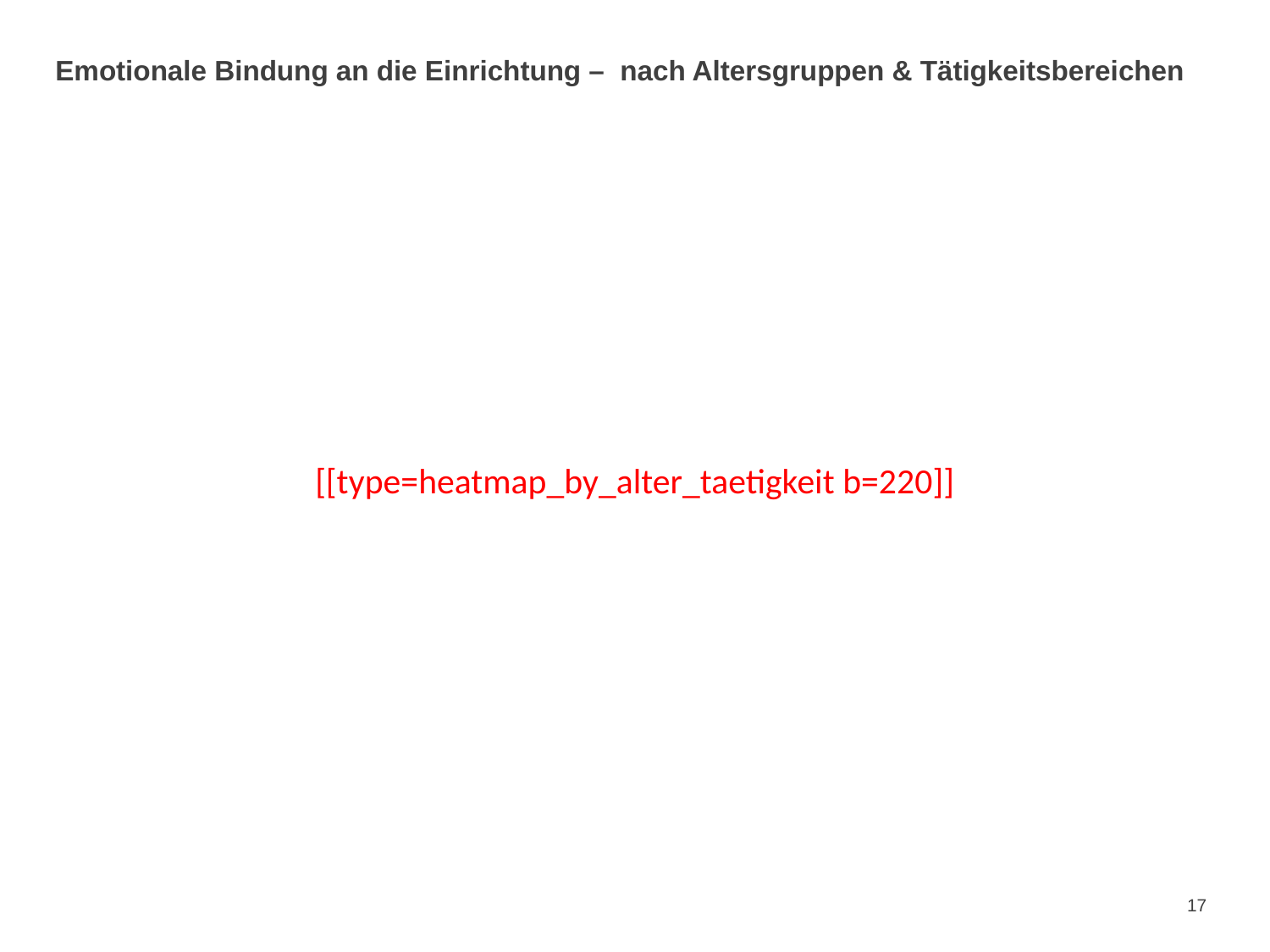

# Emotionale Bindung an die Einrichtung –  nach Altersgruppen & Tätigkeitsbereichen
[[type=heatmap_by_alter_taetigkeit b=220]]
17